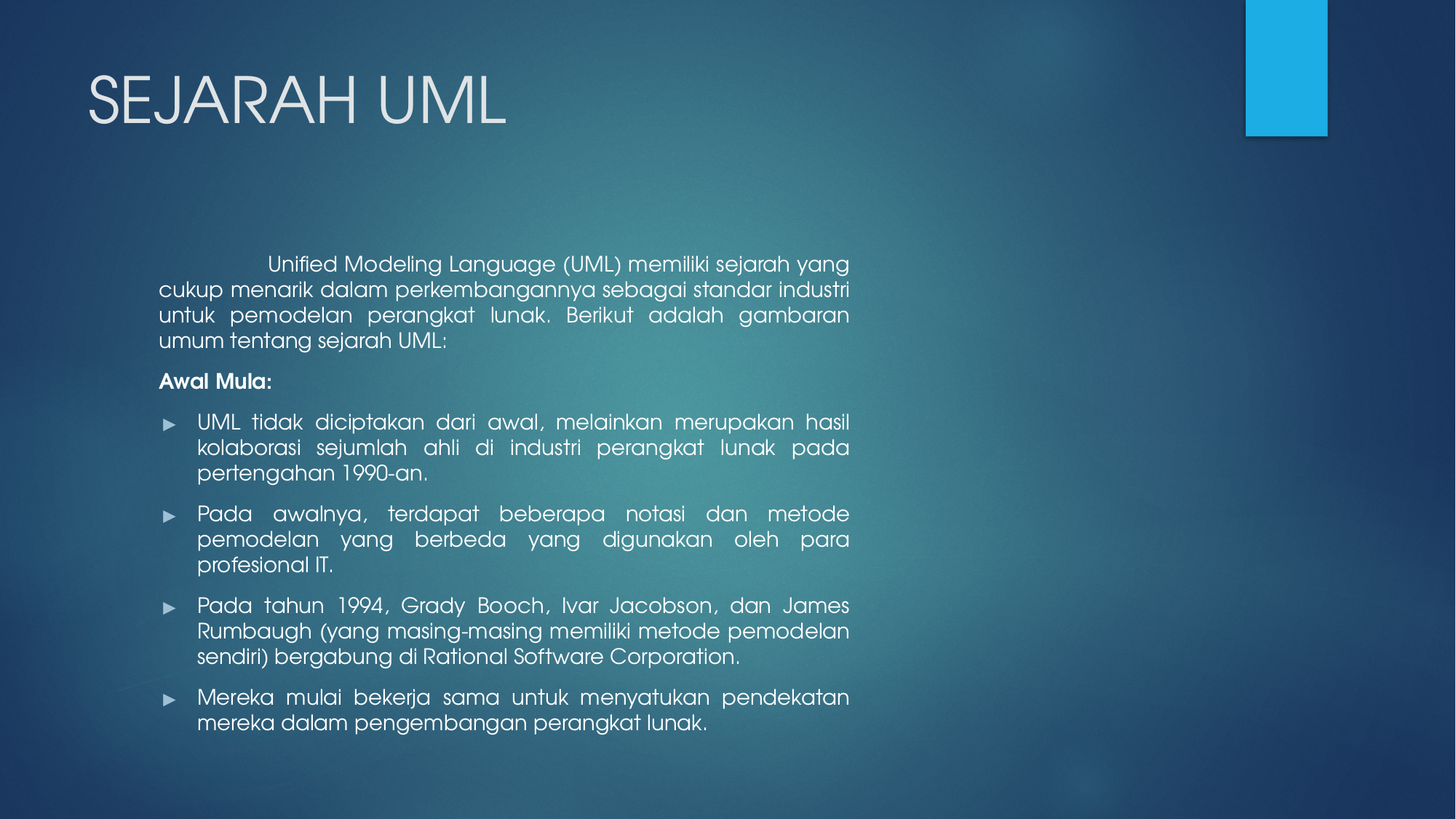

# SEJARAH UML
	Unified Modeling Language (UML) memiliki sejarah yang cukup menarik dalam perkembangannya sebagai standar industri untuk pemodelan perangkat lunak. Berikut adalah gambaran umum tentang sejarah UML:
Awal Mula:
UML tidak diciptakan dari awal, melainkan merupakan hasil kolaborasi sejumlah ahli di industri perangkat lunak pada pertengahan 1990-an.
Pada awalnya, terdapat beberapa notasi dan metode pemodelan yang berbeda yang digunakan oleh para profesional IT.
Pada tahun 1994, Grady Booch, Ivar Jacobson, dan James Rumbaugh (yang masing-masing memiliki metode pemodelan sendiri) bergabung di Rational Software Corporation.
Mereka mulai bekerja sama untuk menyatukan pendekatan mereka dalam pengembangan perangkat lunak.